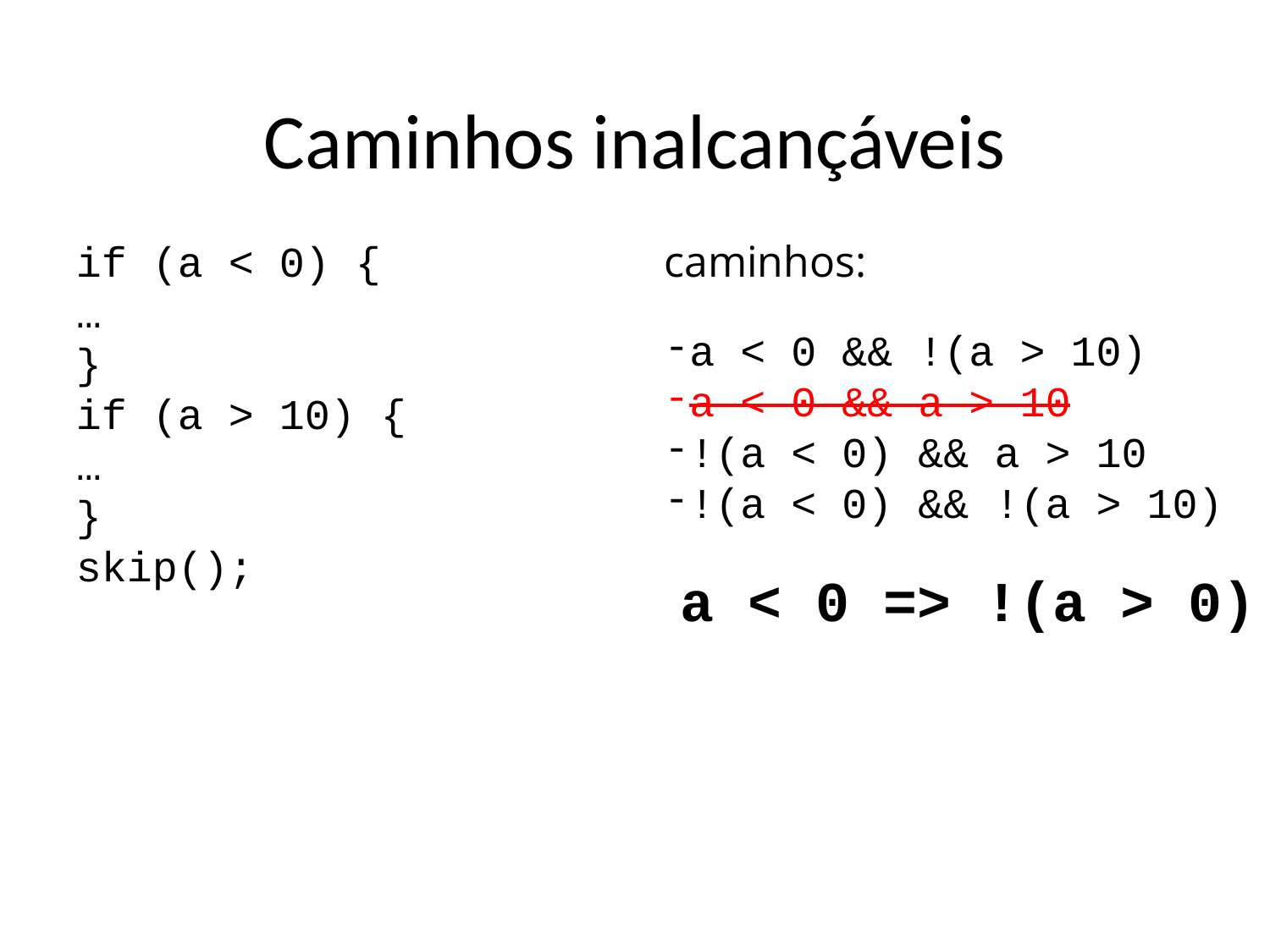

Caminhos inalcançáveis
if (a < 0) {
…
}
if (a > 10) {
…
}
skip();
caminhos:

a < 0 && !(a > 10)
a < 0 && a > 10
!(a < 0) && a > 10
!(a < 0) && !(a > 10)

a < 0 => !(a > 0)